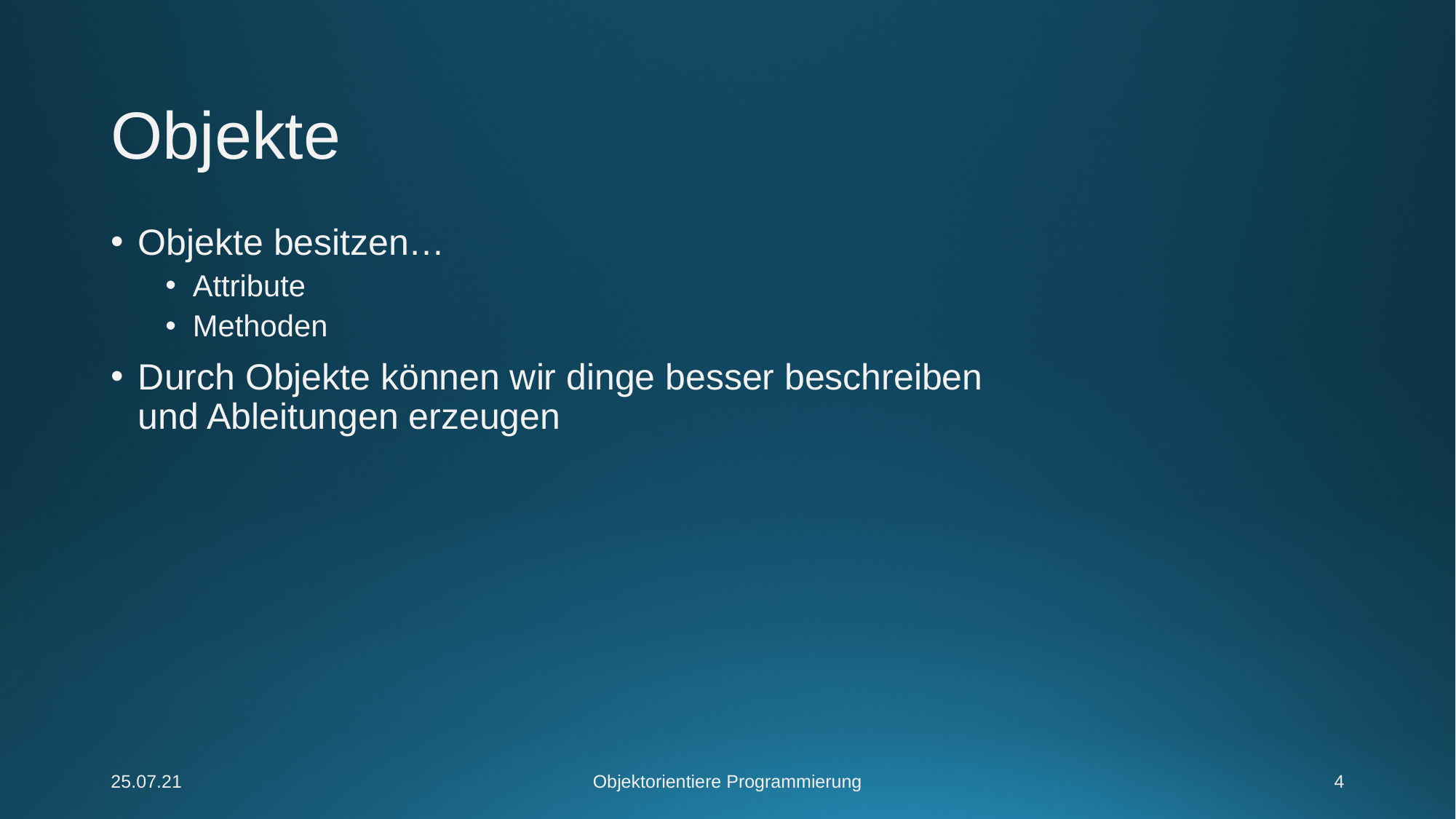

# Objekte
Objekte besitzen…
Attribute
Methoden
Durch Objekte können wir dinge besser beschreiben und Ableitungen erzeugen
25.07.21
Objektorientiere Programmierung
4